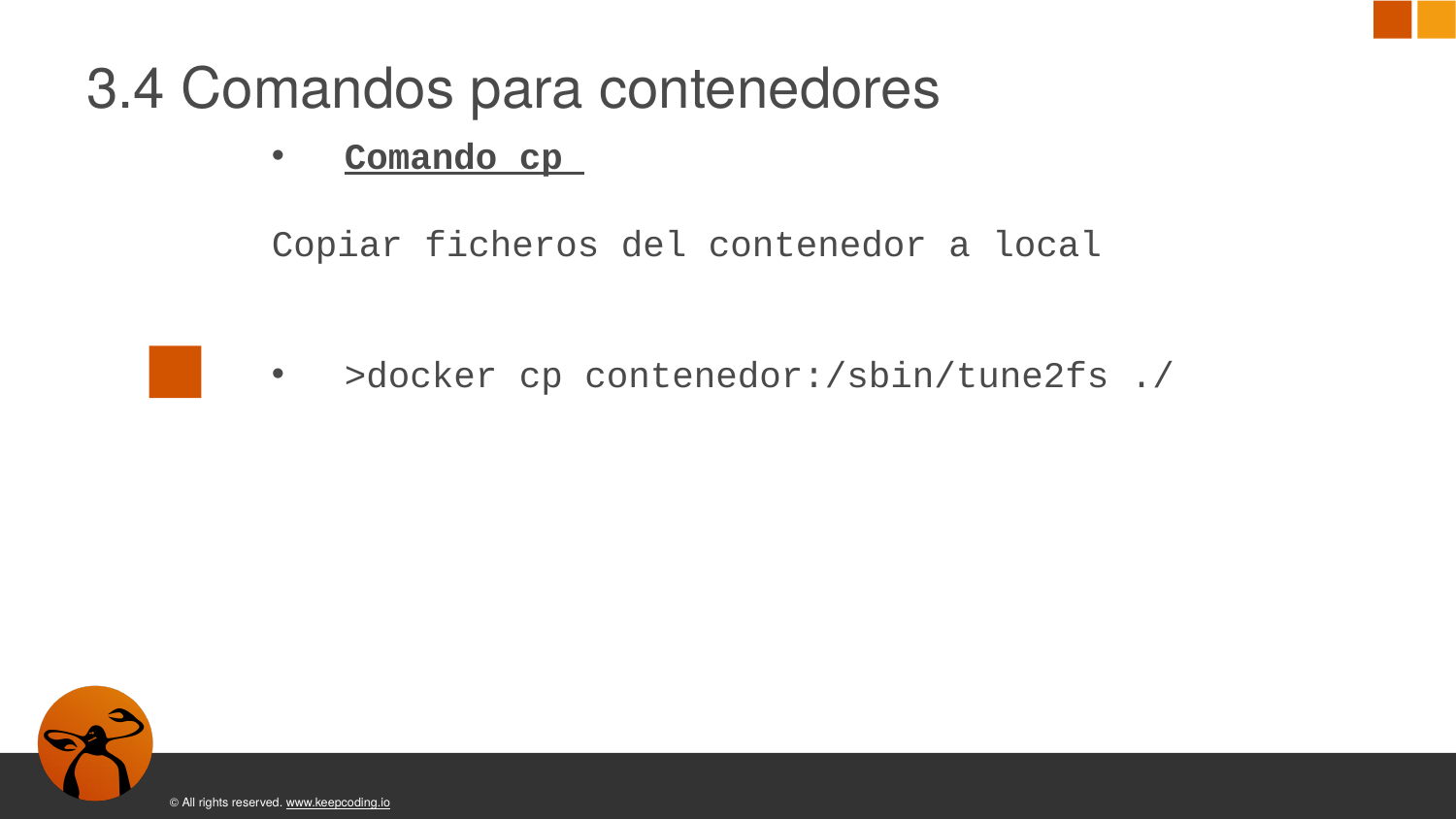

3.4 Comandos para contenedores

Comando cp

Copiar ficheros del contenedor a local

>docker cp contenedor:/sbin/tune2fs ./